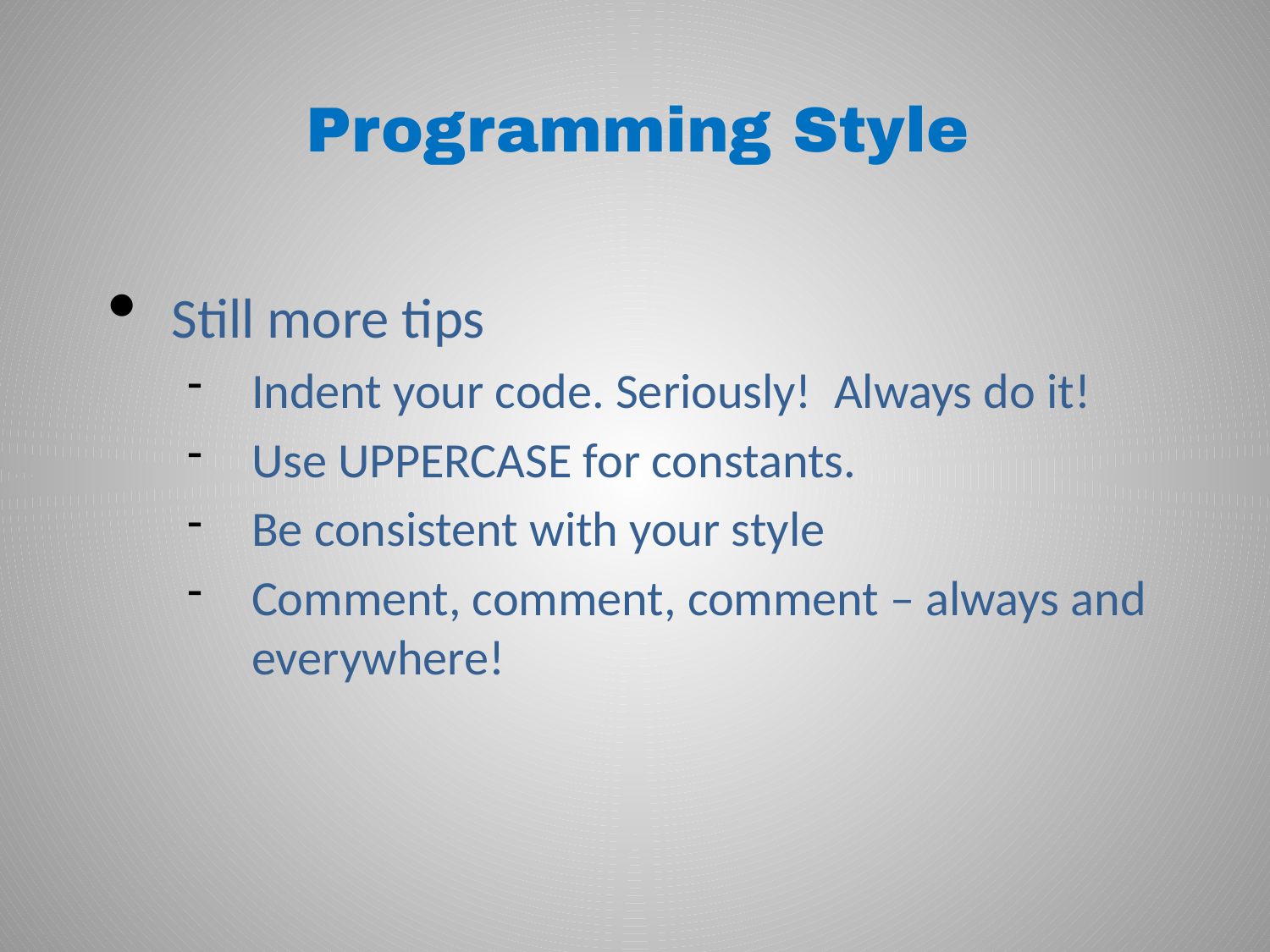

# Programming Style
Still more tips
Indent your code. Seriously!  Always do it!
Use UPPERCASE for constants.
Be consistent with your style
Comment, comment, comment – always and everywhere!